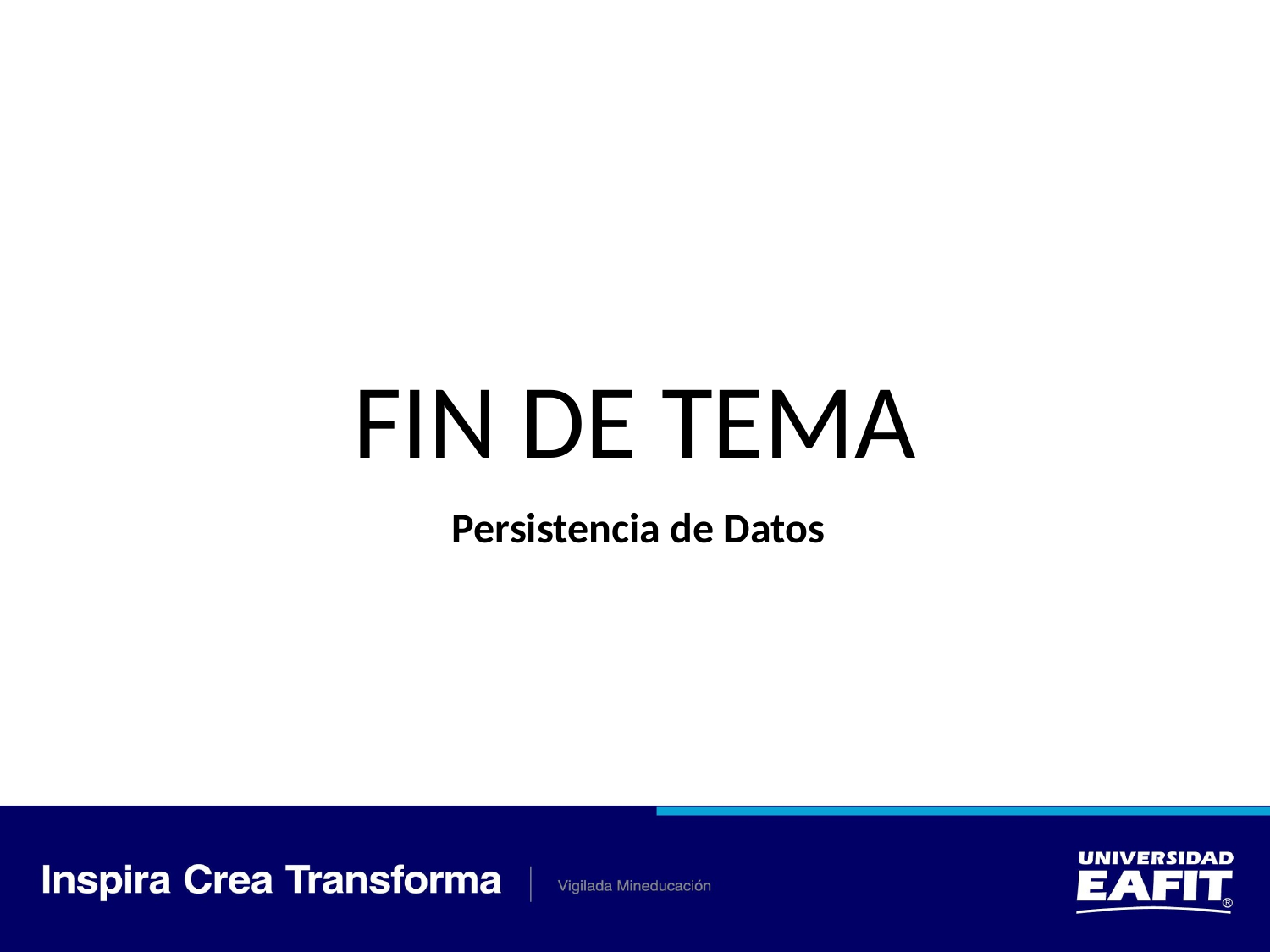

# FIN DE TEMA
Persistencia de Datos